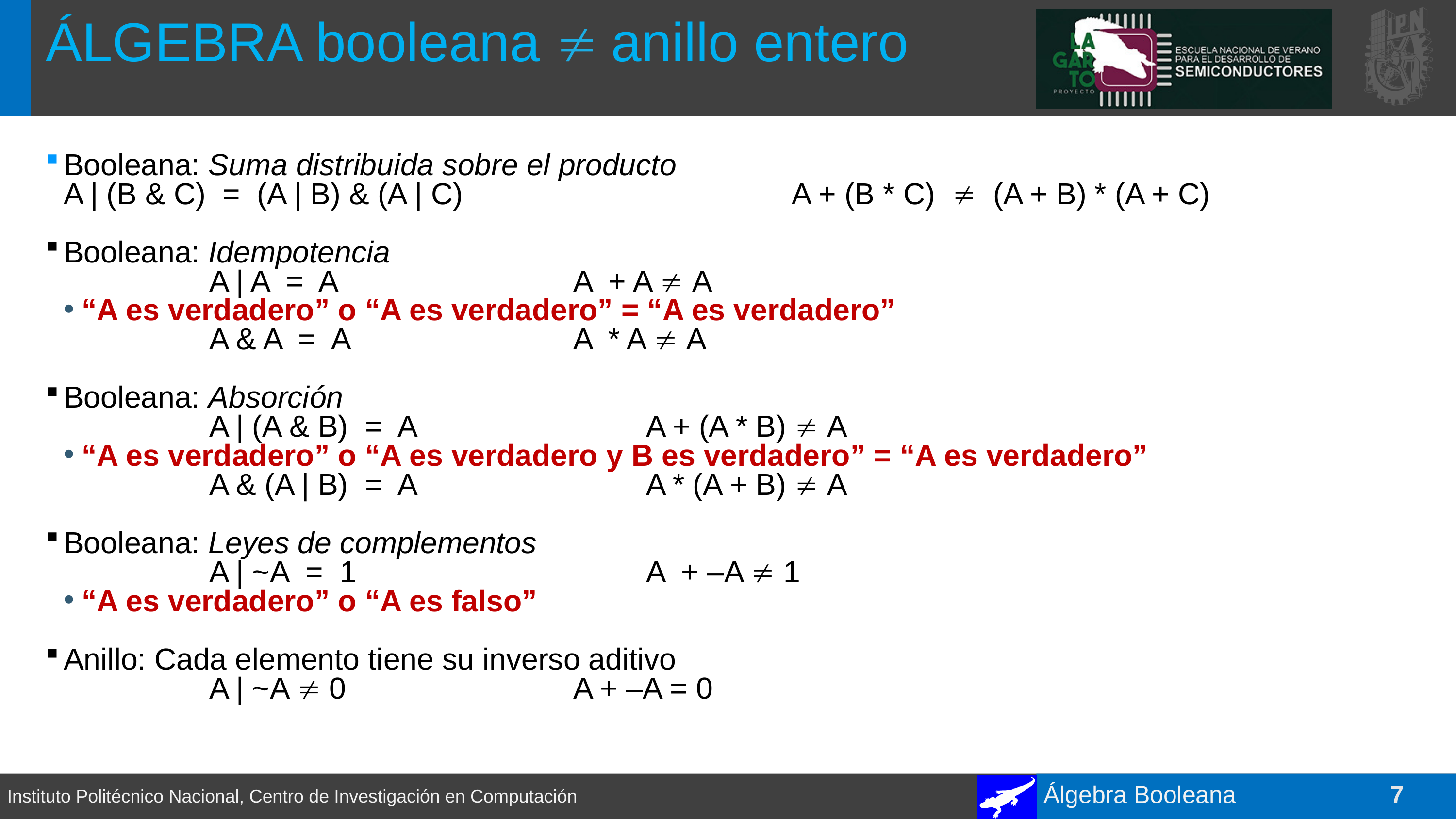

# ÁLGEBRA booleana ≠ anillo entero

Booleana: Suma distribuida sobre el producto
	A | (B & C)  =  (A | B) & (A | C)	                         		A + (B * C)  ≠  (A + B) * (A + C)

Booleana: Idempotencia
			A | A  =  A		       		A  + A ≠ A
“A es verdadero” o “A es verdadero” = “A es verdadero”
			A & A  =  A		       		A  * A ≠ A

Booleana: Absorción
			A | (A & B)  =  A	                         	A + (A * B) ≠ A
“A es verdadero” o “A es verdadero y B es verdadero” = “A es verdadero”
			A & (A | B)  =  A	                        	A * (A + B) ≠ A

Booleana: Leyes de complementos
			A | ~A  =  1		        		A  + –A ≠ 1
“A es verdadero” o “A es falso”

Anillo: Cada elemento tiene su inverso aditivo
			A | ~A ≠ 0		        		A + –A = 0

Álgebra Booleana
7